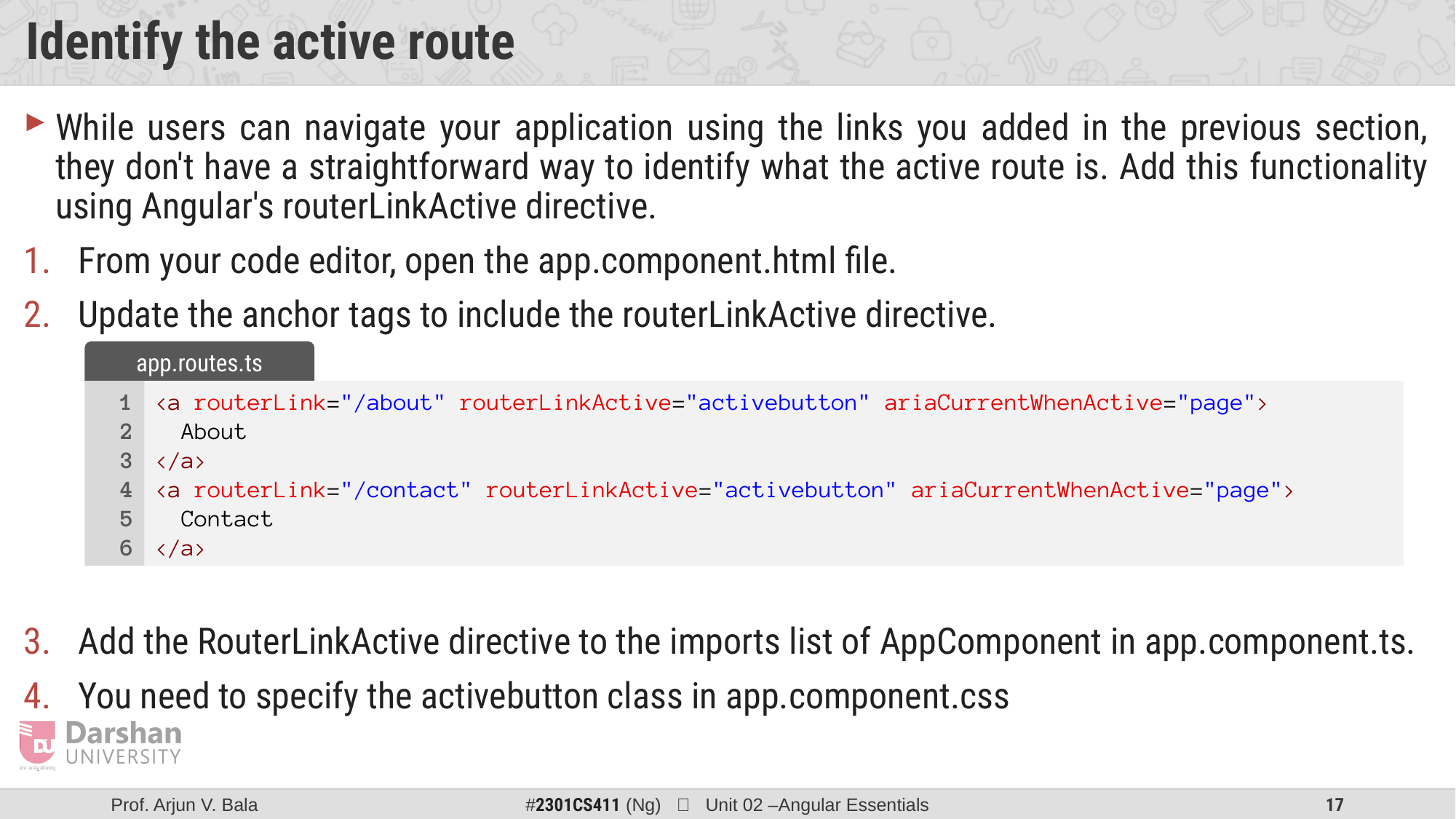

# Identify the active route
While users can navigate your application using the links you added in the previous section, they don't have a straightforward way to identify what the active route is. Add this functionality using Angular's routerLinkActive directive.
From your code editor, open the app.component.html file.
Update the anchor tags to include the routerLinkActive directive.

Add the RouterLinkActive directive to the imports list of AppComponent in app.component.ts.
You need to specify the activebutton class in app.component.css
app.routes.ts
1
2
3
4
5
6
<a routerLink="/about" routerLinkActive="activebutton" ariaCurrentWhenActive="page">
  About
</a>
<a routerLink="/contact" routerLinkActive="activebutton" ariaCurrentWhenActive="page">
  Contact
</a>